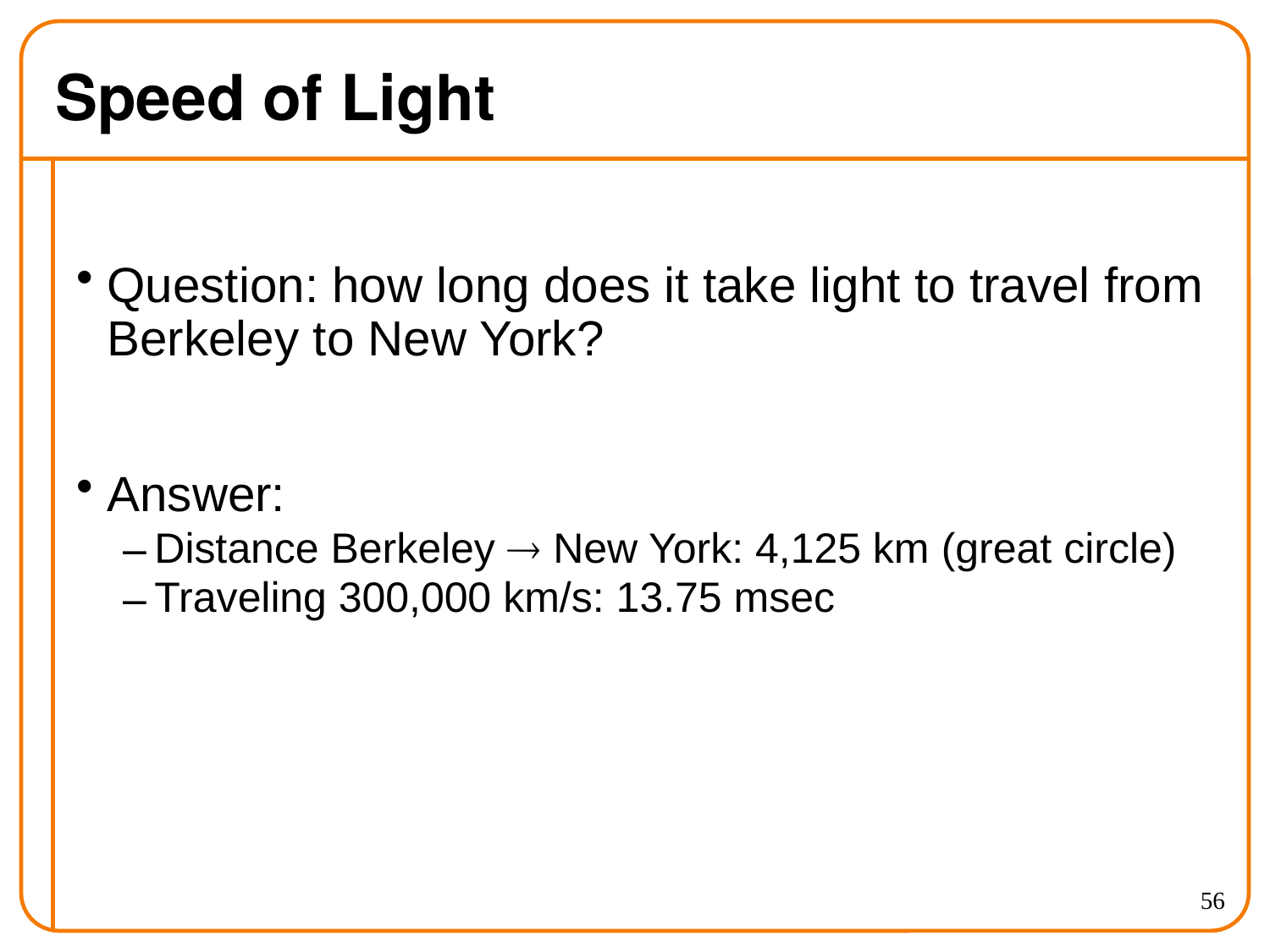

# Speed of Light

Question: how long does it take light to travel from Berkeley to New York?

Answer:
Distance Berkeley → New York: 4,125 km (great circle)
Traveling 300,000 km/s: 13.75 msec
56